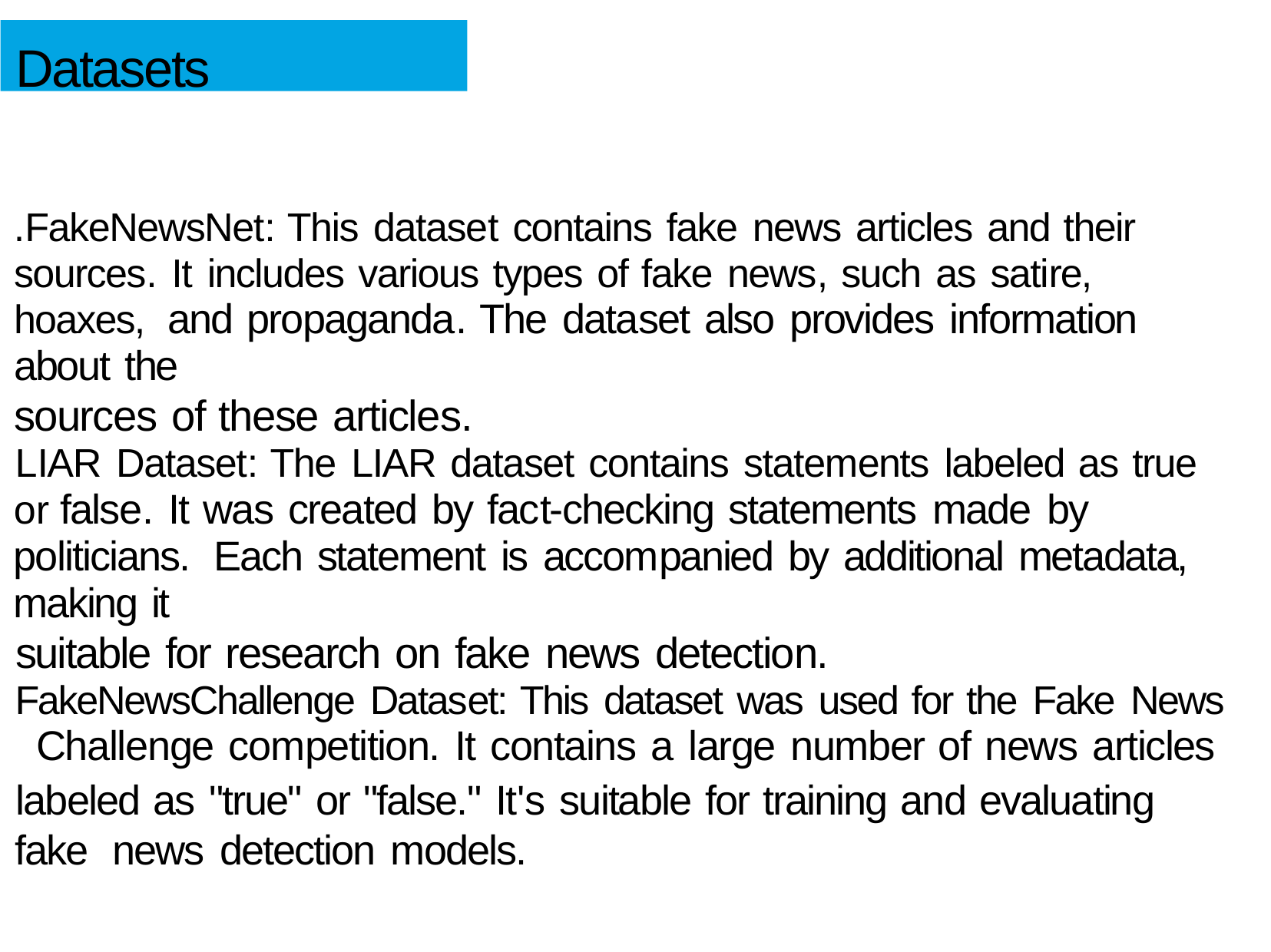

Datasets

.FakeNewsNet: This dataset contains fake news articles and their
sources. It includes various types of fake news, such as satire, hoaxes,  and propaganda. The dataset also provides information about the
sources of these articles.
LIAR Dataset: The LIAR dataset contains statements labeled as true or false. It was created by fact-checking statements made by politicians.  Each statement is accompanied by additional metadata, making it
suitable for research on fake news detection.
FakeNewsChallenge Dataset: This dataset was used for the Fake News   Challenge competition. It contains a large number of news articles
labeled as "true" or "false." It's suitable for training and evaluating fake  news detection models.